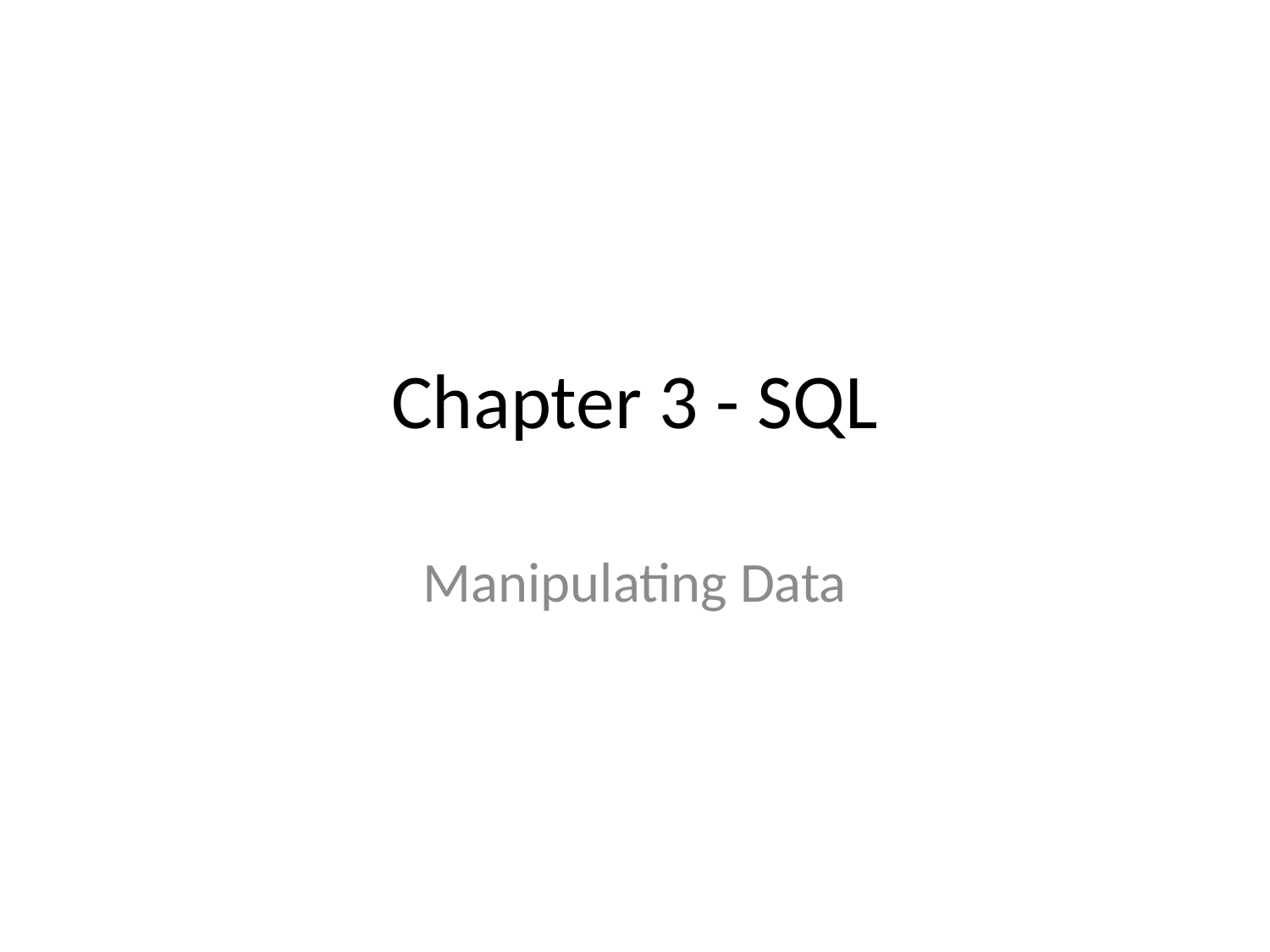

# Chapter 3 - SQL
Manipulating Data